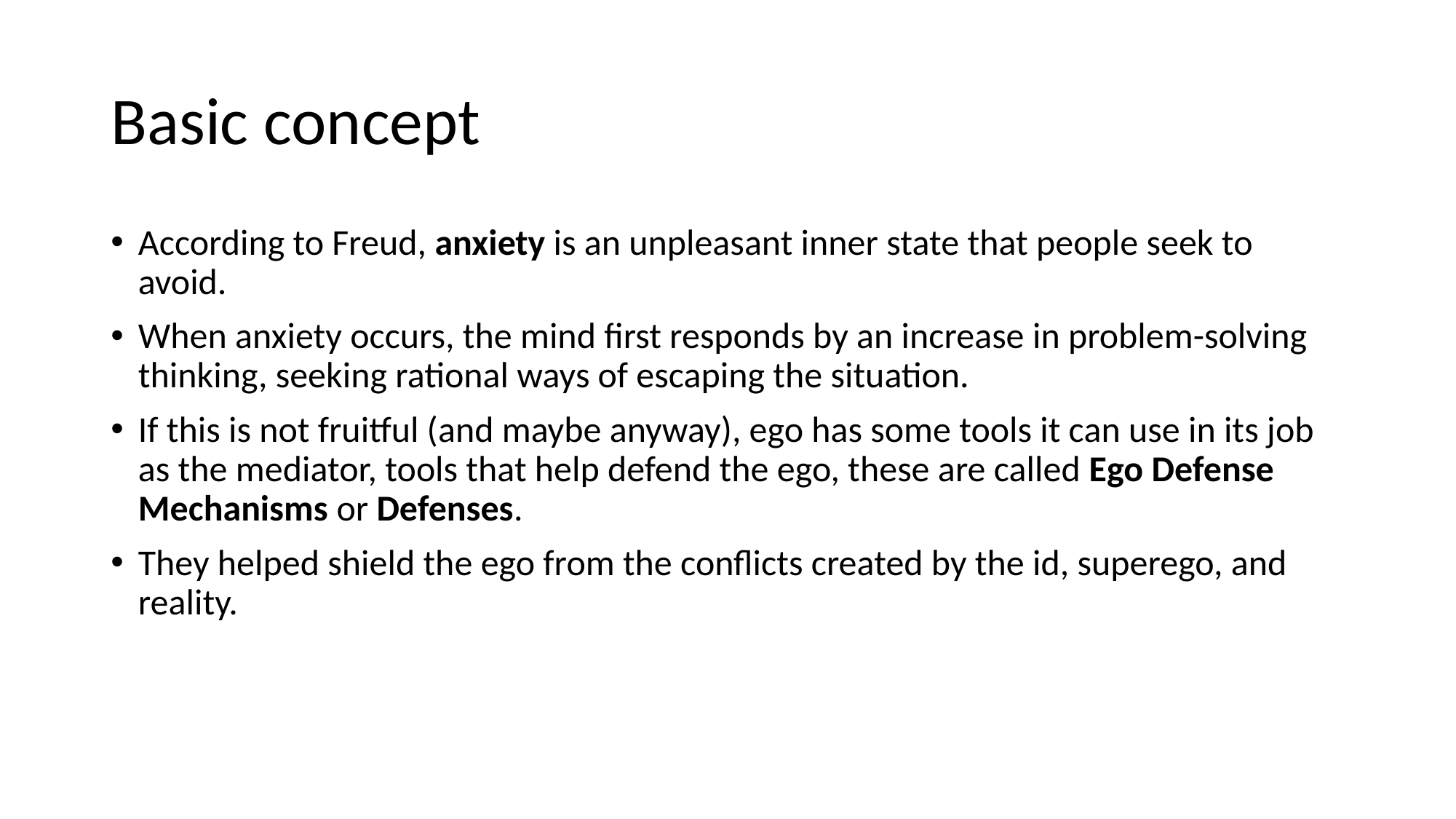

# Basic concept
According to Freud, anxiety is an unpleasant inner state that people seek to avoid.
When anxiety occurs, the mind first responds by an increase in problem-solving thinking, seeking rational ways of escaping the situation.
If this is not fruitful (and maybe anyway), ego has some tools it can use in its job as the mediator, tools that help defend the ego, these are called Ego Defense Mechanisms or Defenses.
They helped shield the ego from the conflicts created by the id, superego, and reality.